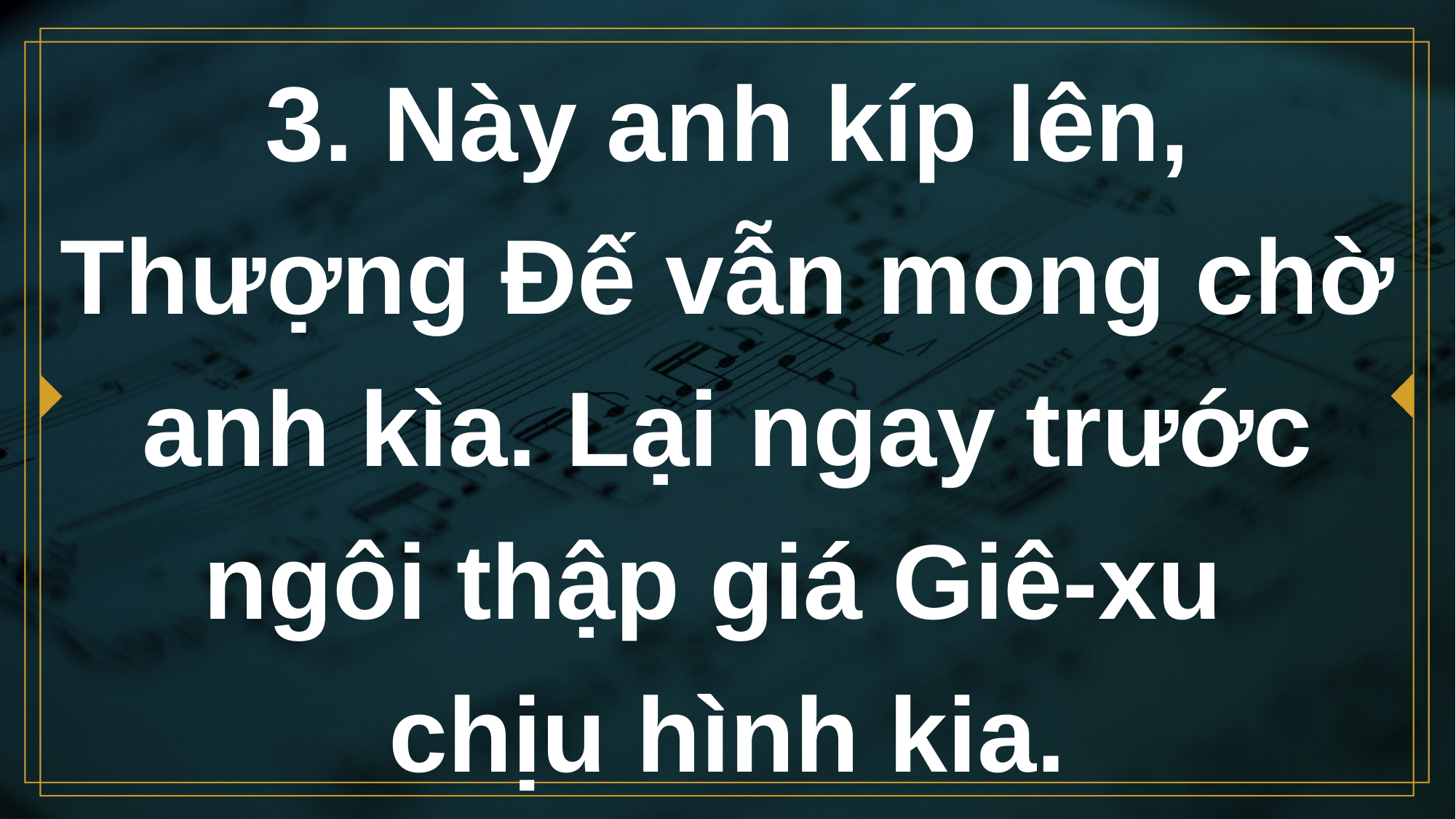

# 3. Này anh kíp lên, Thượng Đế vẫn mong chờ anh kìa. Lại ngay trước ngôi thập giá Giê-xu chịu hình kia.